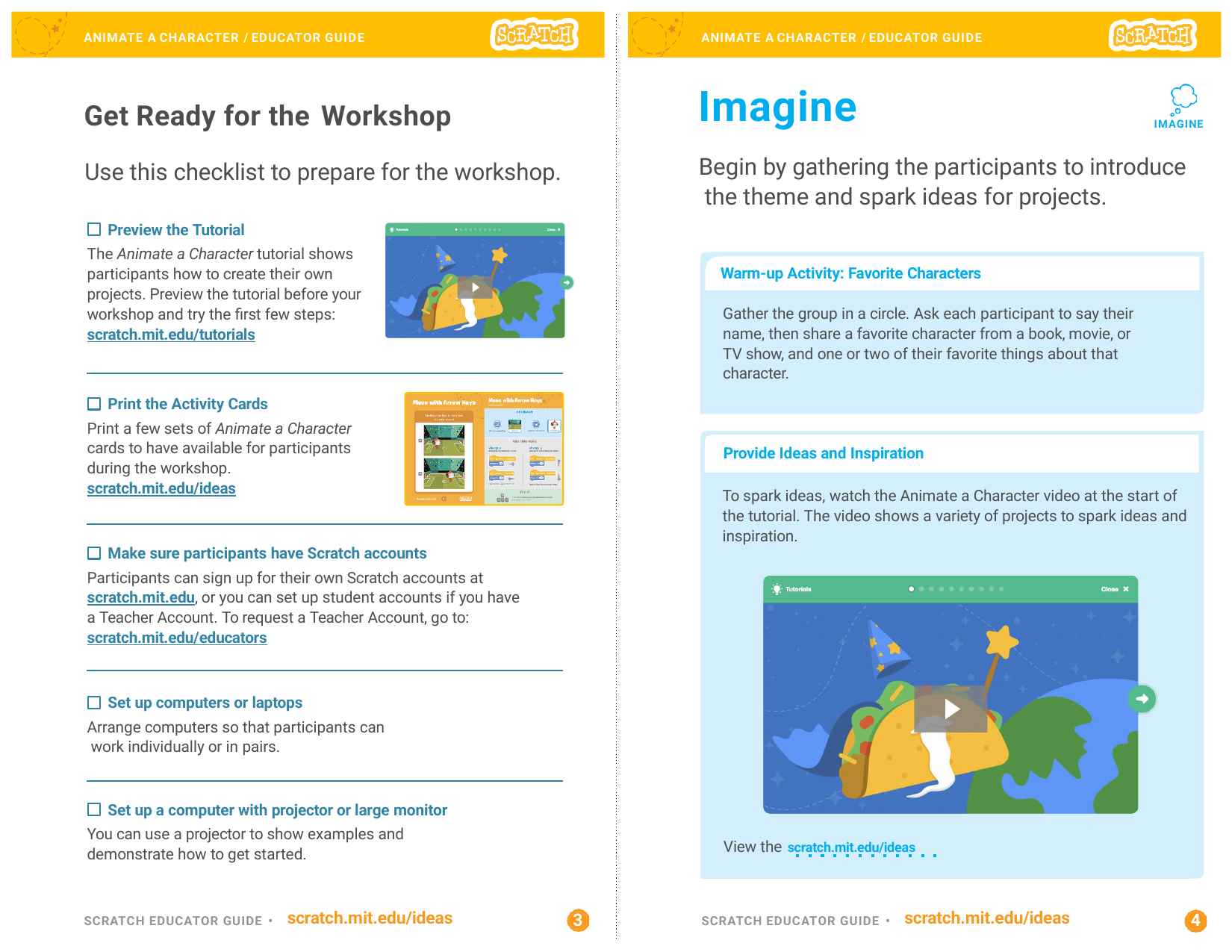

ANIMATE A CHARACTER / EDUCATOR GUIDE
ANIMATE A CHARACTER / EDUCATOR GUIDE

Imagine

Get Ready for the Workshop
Use this checklist to prepare for the workshop.
IMAGINE
Begin by gathering the participants to introduce  the theme and spark ideas for projects.
Preview the Tutorial
The Animate a Character tutorial shows  participants how to create their own  projects. Preview the tutorial before your  workshop and try the first few steps:  scratch.mit.edu/tutorials

Warm-up Activity: Favorite Characters
Gather the group in a circle. Ask each participant to say their  name, then share a favorite character from a book, movie, or  TV show, and one or two of their favorite things about that  character.

Print the Activity Cards
Print a few sets of Animate a Character  cards to have available for participants  during the workshop.  scratch.mit.edu/ideas

Provide Ideas and Inspiration
To spark ideas, watch the Animate a Character video at the start of  the tutorial. The video shows a variety of projects to spark ideas and  inspiration.

Make sure participants have Scratch accounts
Participants can sign up for their own Scratch accounts at  scratch.mit.edu, or you can set up student accounts if you have  a Teacher Account. To request a Teacher Account, go to:  scratch.mit.edu/educators

Set up computers or laptops
Arrange computers so that participants can  work individually or in pairs.

Set up a computer with projector or large monitor
You can use a projector to show examples and  demonstrate how to get started.

View the scratch.mit.edu/ideas

scratch.mit.edu/ideas
scratch.mit.edu/ideas
3
4

SCRATCH EDUCATOR GUIDE •
SCRATCH EDUCATOR GUIDE •